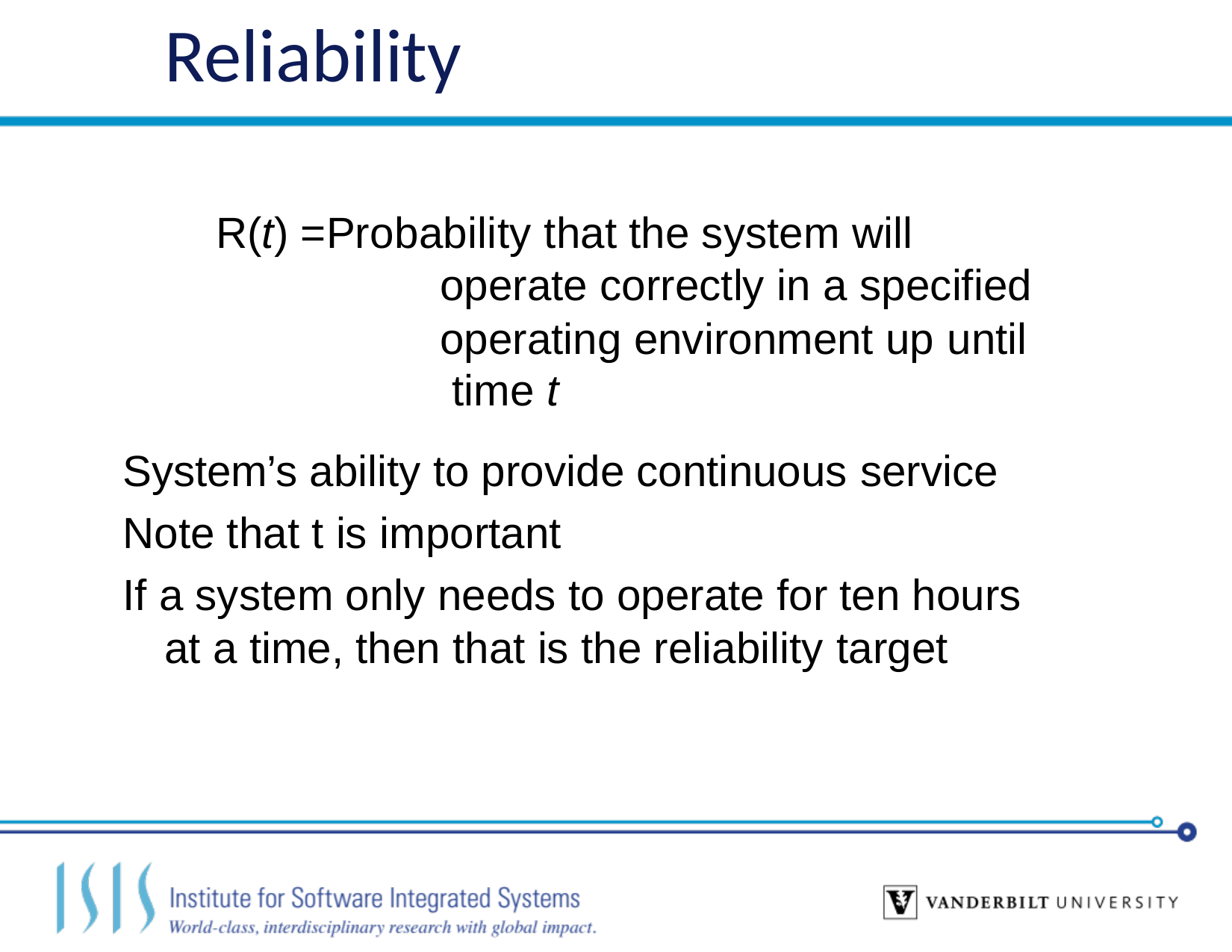

# Reliability
R(t) =Probability that the system will
operate correctly in a specified
operating environment up until  time t
System’s ability to provide continuous service
Note that t is important
If a system only needs to operate for ten hours  at a time, then that is the reliability target